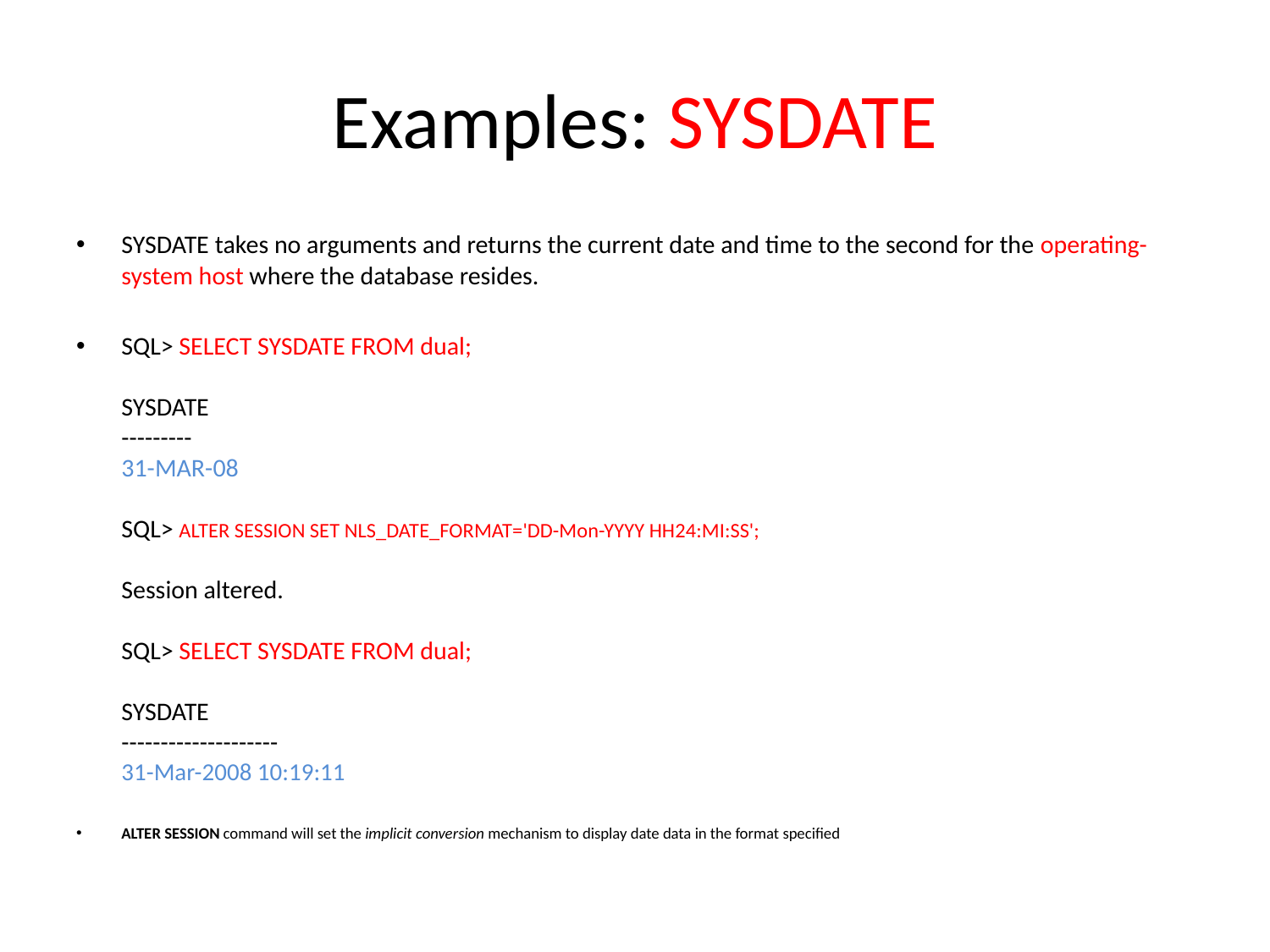

# Examples: SYSDATE
SYSDATE takes no arguments and returns the current date and time to the second for the operating-system host where the database resides.

SQL> SELECT SYSDATE FROM dual;
SYSDATE
---------
31-MAR-08
SQL> ALTER SESSION SET NLS_DATE_FORMAT='DD-Mon-YYYY HH24:MI:SS';
Session altered.
SQL> SELECT SYSDATE FROM dual;
SYSDATE
--------------------
31-Mar-2008 10:19:11

ALTER SESSION command will set the implicit conversion mechanism to display date data in the format specified